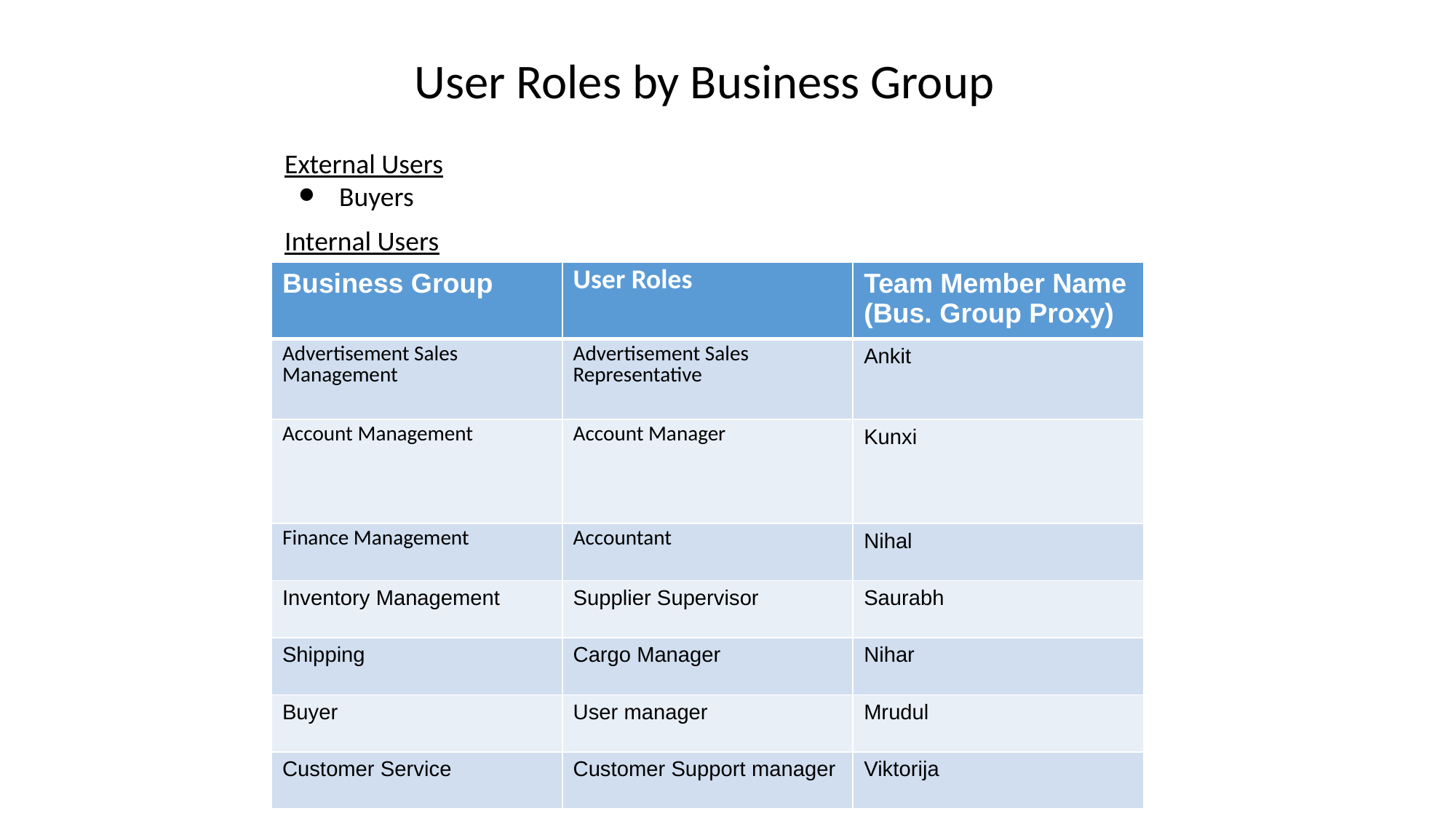

User Roles by Business Group
External Users
Buyers
Internal Users
| Business Group | User Roles | Team Member Name (Bus. Group Proxy) |
| --- | --- | --- |
| Advertisement Sales Management | Advertisement Sales Representative | Ankit |
| Account Management | Account Manager | Kunxi |
| Finance Management | Accountant | Nihal |
| Inventory Management | Supplier Supervisor | Saurabh |
| Shipping | Cargo Manager | Nihar |
| Buyer | User manager | Mrudul |
| Customer Service | Customer Support manager | Viktorija |